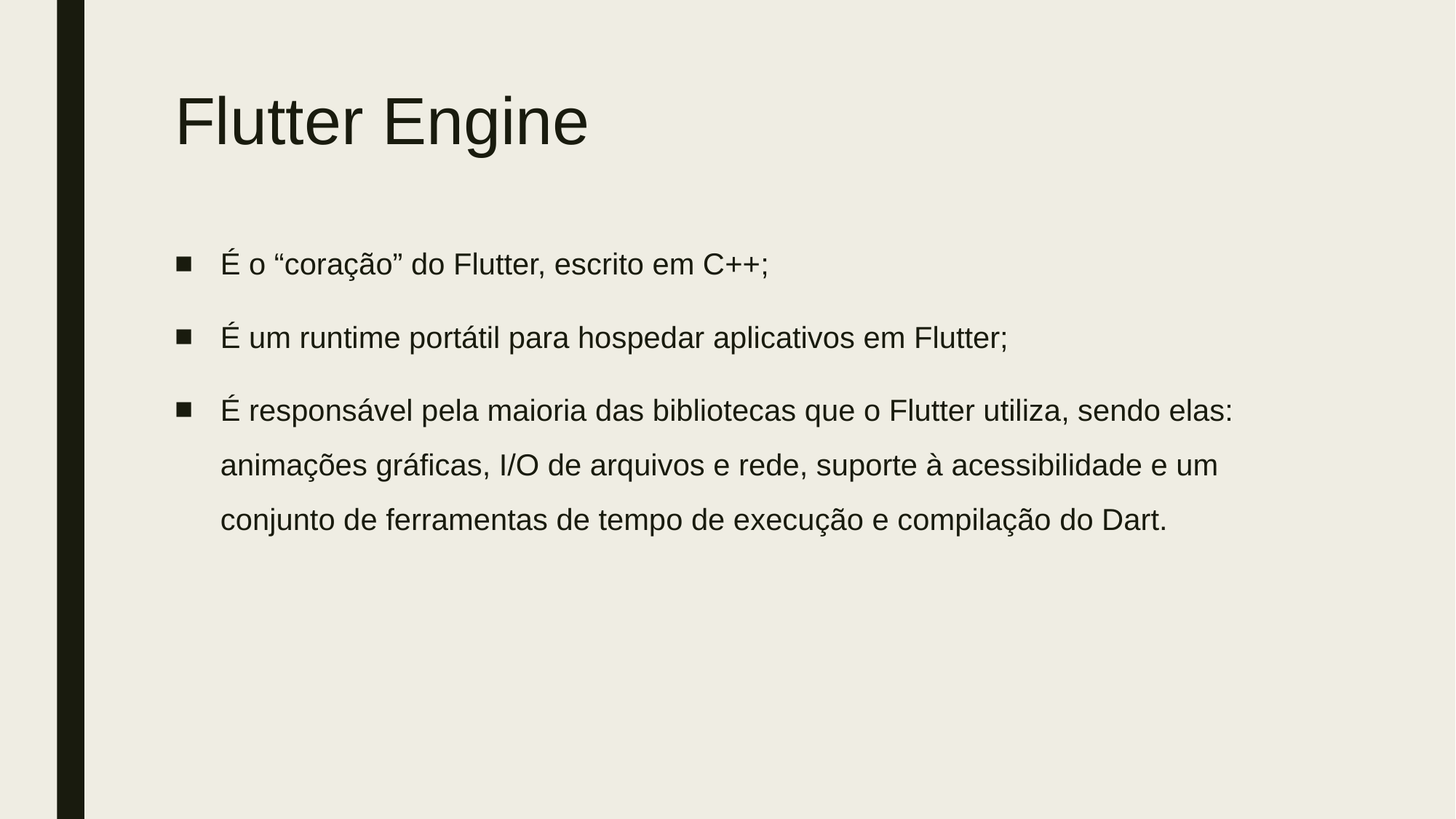

# Flutter Engine
É o “coração” do Flutter, escrito em C++;
É um runtime portátil para hospedar aplicativos em Flutter;
É responsável pela maioria das bibliotecas que o Flutter utiliza, sendo elas: animações gráficas, I/O de arquivos e rede, suporte à acessibilidade e um conjunto de ferramentas de tempo de execução e compilação do Dart.